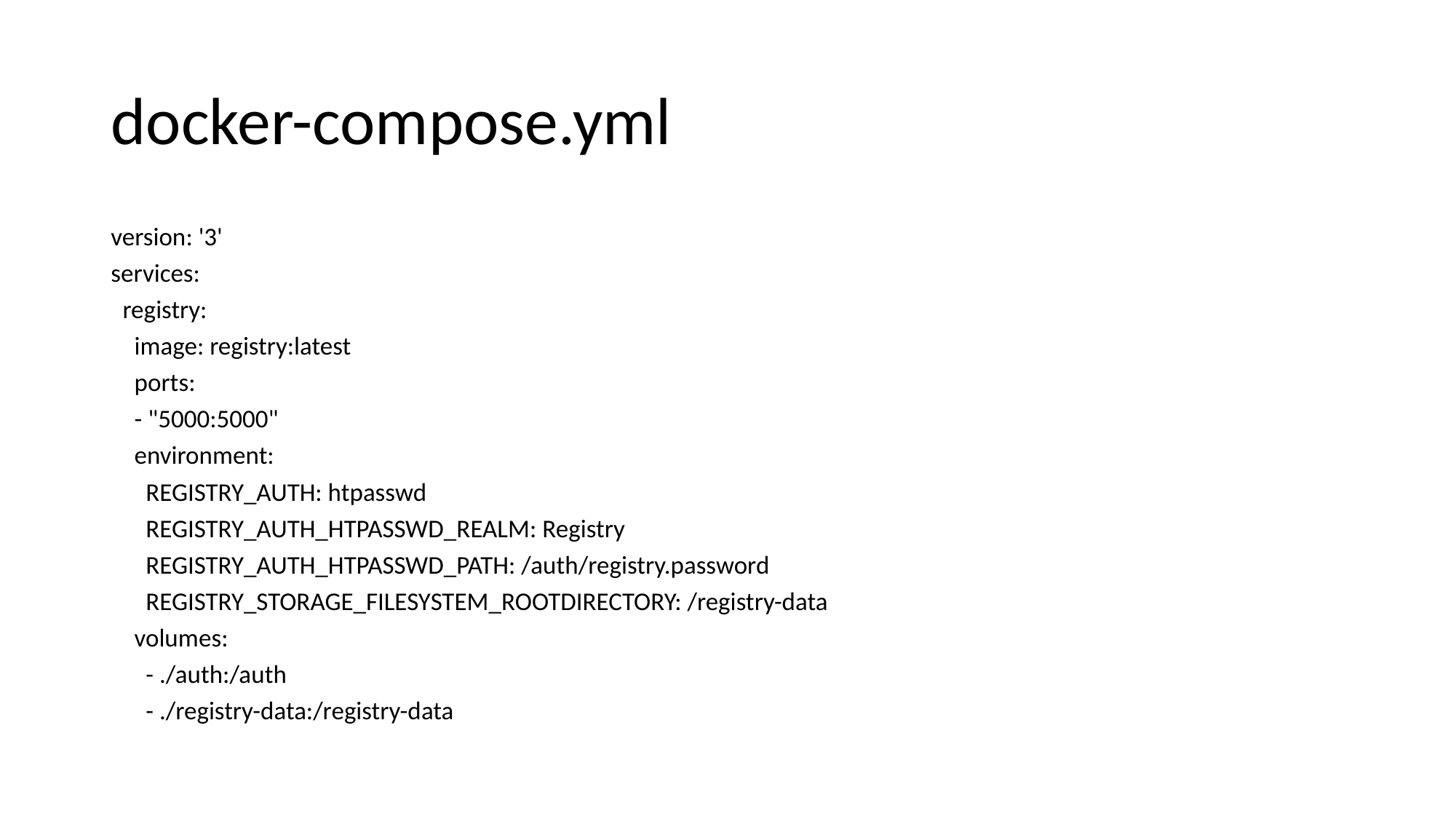

# docker-compose.yml
version: '3'
services:
  registry:
    image: registry:latest
    ports:
    - "5000:5000"
    environment:
      REGISTRY_AUTH: htpasswd
      REGISTRY_AUTH_HTPASSWD_REALM: Registry
      REGISTRY_AUTH_HTPASSWD_PATH: /auth/registry.password
      REGISTRY_STORAGE_FILESYSTEM_ROOTDIRECTORY: /registry-data
    volumes:
      - ./auth:/auth
      - ./registry-data:/registry-data